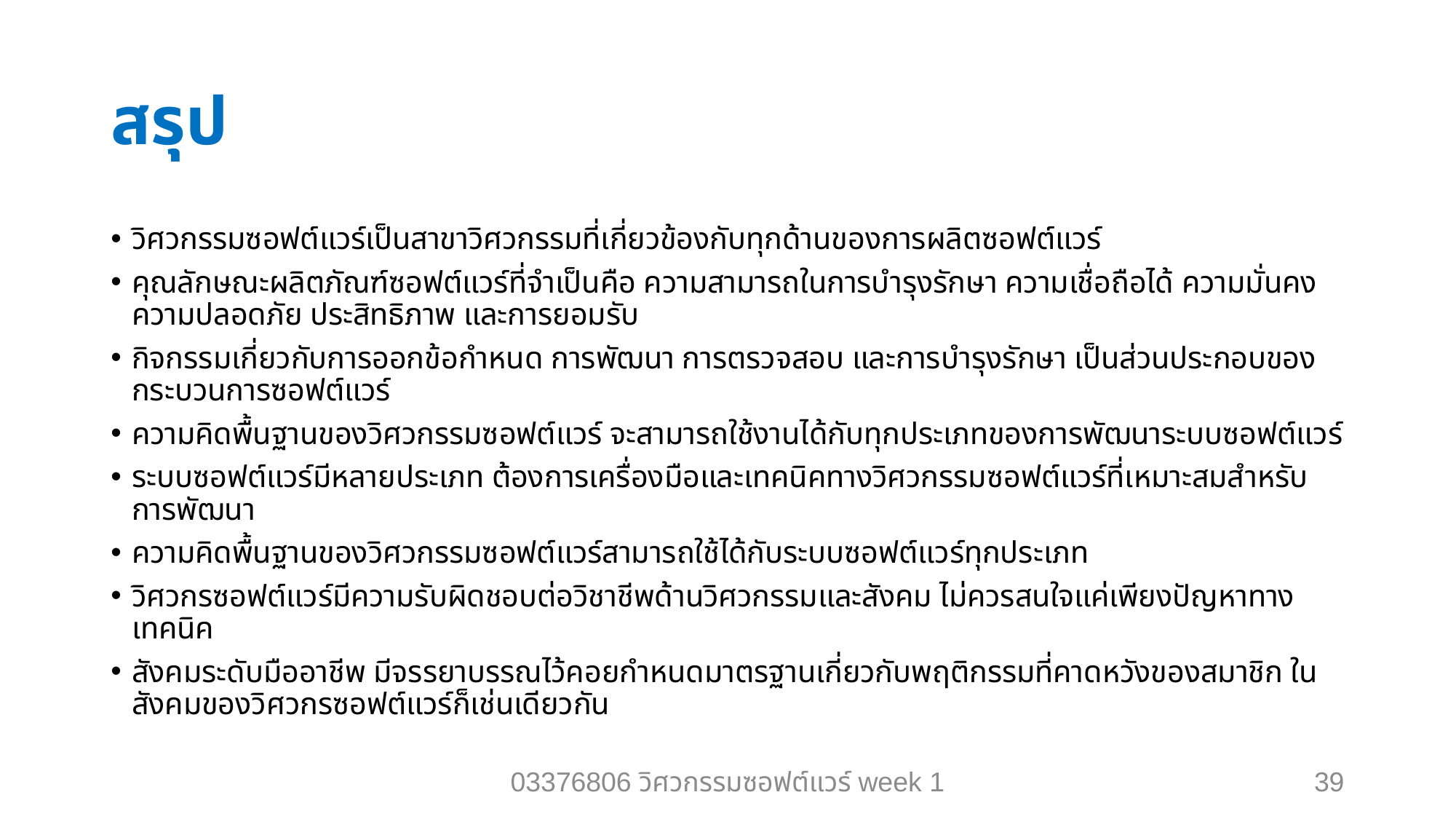

# สรุป
วิศวกรรมซอฟต์แวร์เป็นสาขาวิศวกรรมที่เกี่ยวข้องกับทุกด้านของการผลิตซอฟต์แวร์
คุณลักษณะผลิตภัณฑ์ซอฟต์แวร์ที่จำเป็นคือ ความสามารถในการบำรุงรักษา ความเชื่อถือได้ ความมั่นคง ความปลอดภัย ประสิทธิภาพ และการยอมรับ
กิจกรรมเกี่ยวกับการออกข้อกำหนด การพัฒนา การตรวจสอบ และการบำรุงรักษา เป็นส่วนประกอบของกระบวนการซอฟต์แวร์
ความคิดพื้นฐานของวิศวกรรมซอฟต์แวร์ จะสามารถใช้งานได้กับทุกประเภทของการพัฒนาระบบซอฟต์แวร์
ระบบซอฟต์แวร์มีหลายประเภท ต้องการเครื่องมือและเทคนิคทางวิศวกรรมซอฟต์แวร์ที่เหมาะสมสำหรับการพัฒนา
ความคิดพื้นฐานของวิศวกรรมซอฟต์แวร์สามารถใช้ได้กับระบบซอฟต์แวร์ทุกประเภท
วิศวกรซอฟต์แวร์มีความรับผิดชอบต่อวิชาชีพด้านวิศวกรรมและสังคม ไม่ควรสนใจแค่เพียงปัญหาทางเทคนิค
สังคมระดับมืออาชีพ มีจรรยาบรรณไว้คอยกำหนดมาตรฐานเกี่ยวกับพฤติกรรมที่คาดหวังของสมาชิก ในสังคมของวิศวกรซอฟต์แวร์ก็เช่นเดียวกัน
03376806 วิศวกรรมซอฟต์แวร์ week 1
39